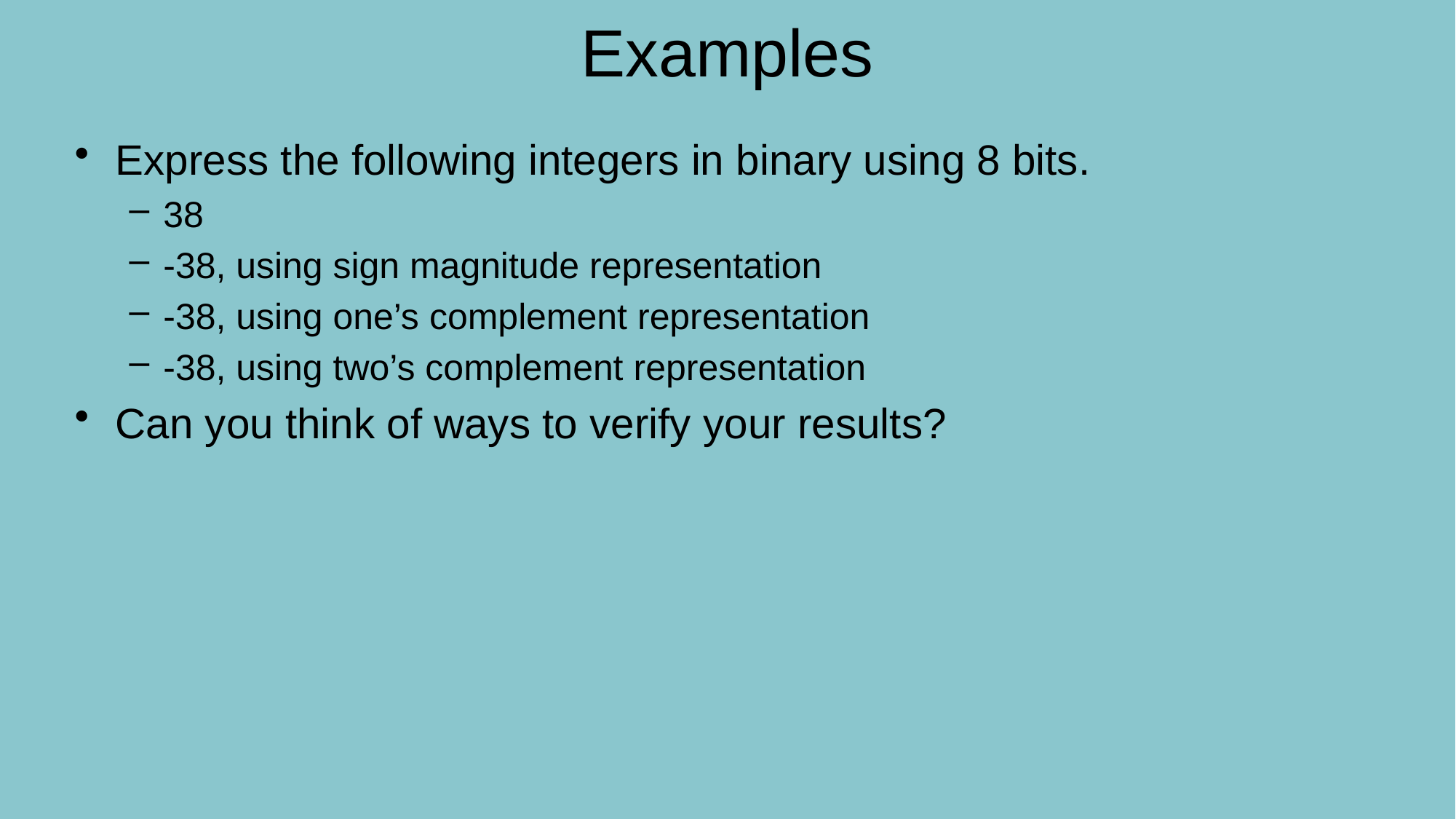

# Examples
Express the following integers in binary using 8 bits.
38
-38, using sign magnitude representation
-38, using one’s complement representation
-38, using two’s complement representation
Can you think of ways to verify your results?